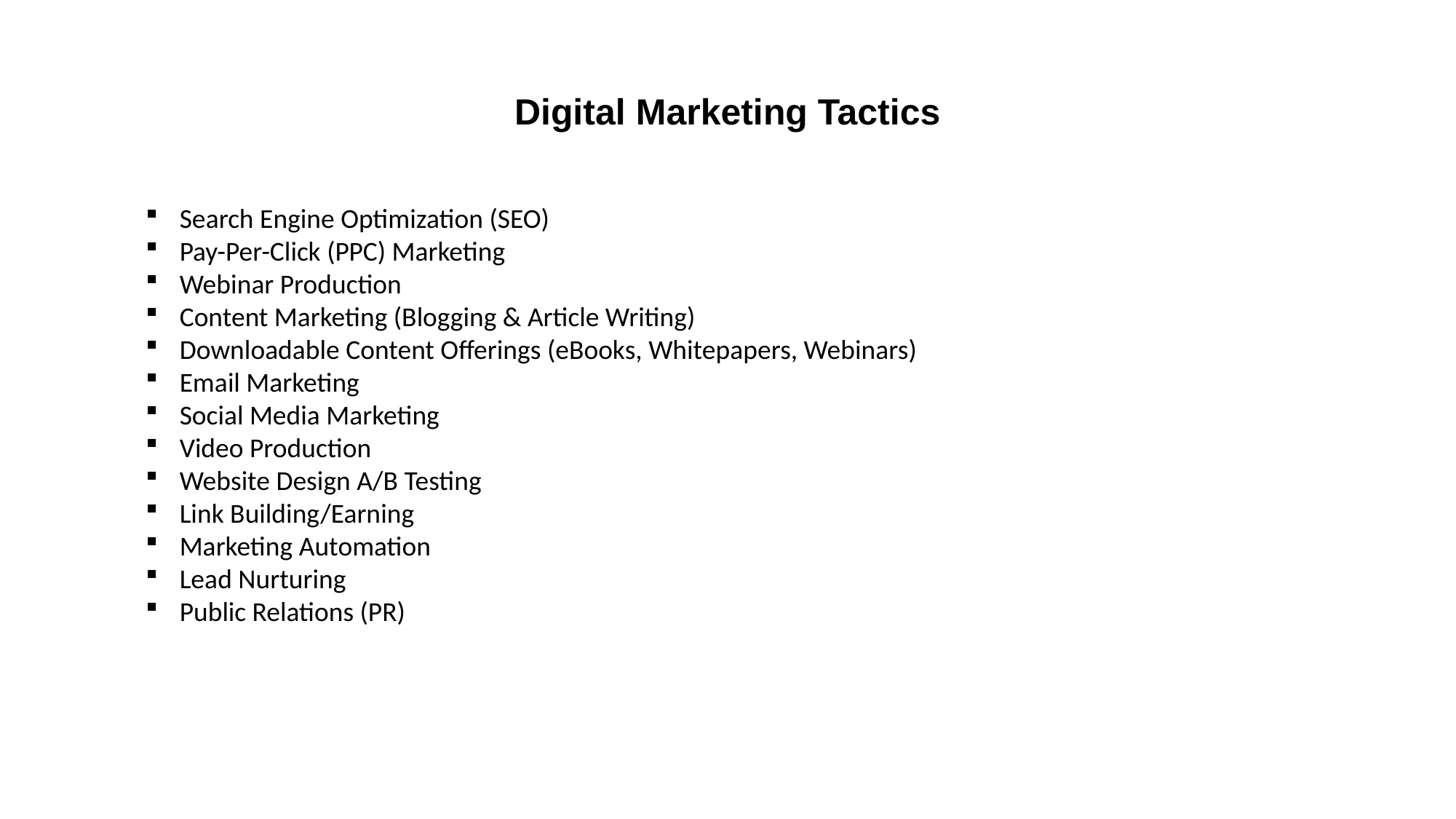

Digital Marketing Tactics
Search Engine Optimization (SEO)
Pay-Per-Click (PPC) Marketing
Webinar Production
Content Marketing (Blogging & Article Writing)
Downloadable Content Offerings (eBooks, Whitepapers, Webinars)
Email Marketing
Social Media Marketing
Video Production
Website Design A/B Testing
Link Building/Earning
Marketing Automation
Lead Nurturing
Public Relations (PR)